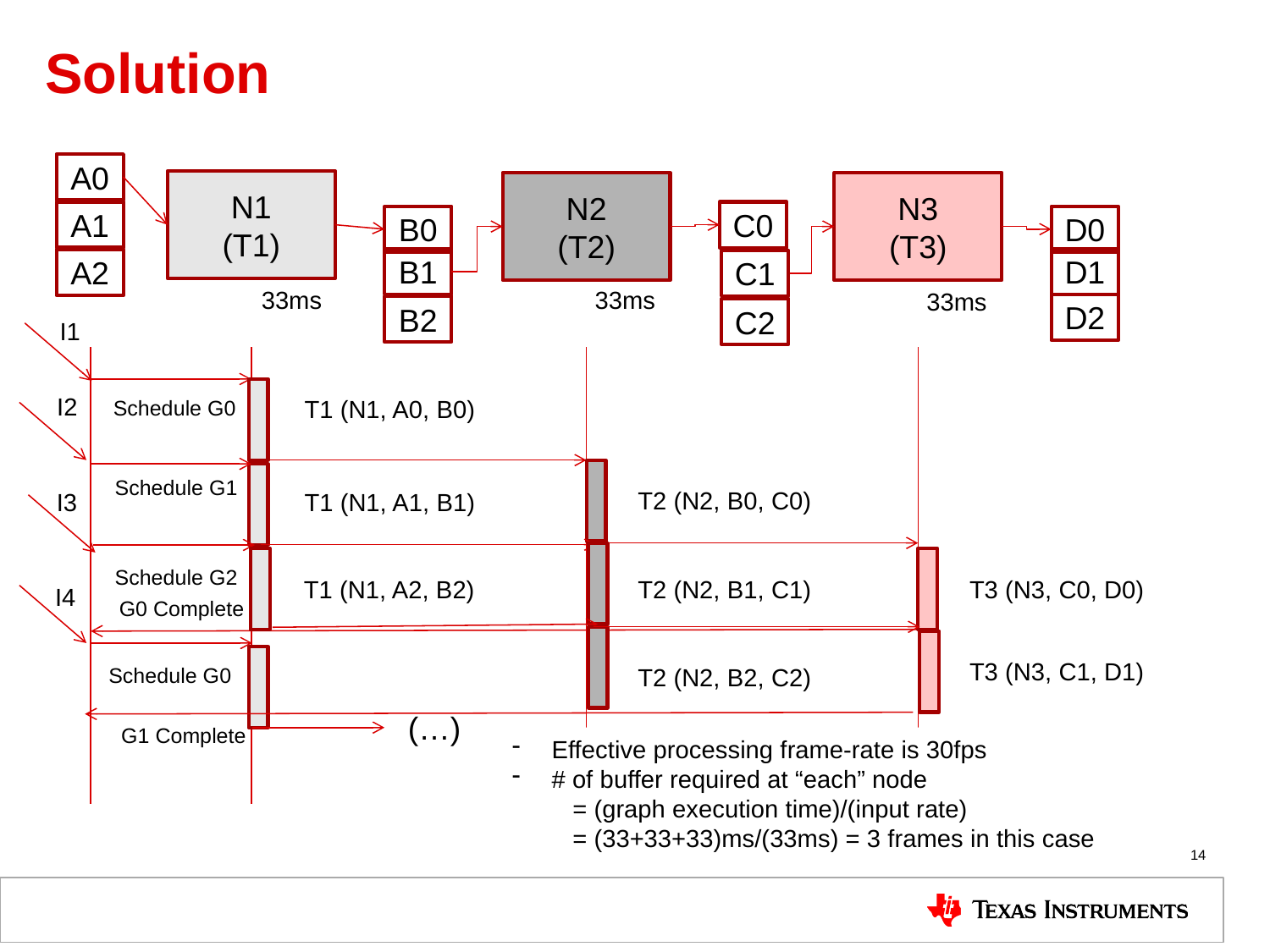

# Solution
A0
N1
(T1)
N2
(T2)
N3
(T3)
A1
C0
B0
D0
B1
D1
A2
C1
33ms
33ms
33ms
D2
B2
C2
I1

I2
T1 (N1, A0, B0)
Schedule G0

Schedule G1
T2 (N2, B0, C0)
I3
T1 (N1, A1, B1)

Schedule G2
T1 (N1, A2, B2)
T2 (N2, B1, C1)
T3 (N3, C0, D0)
I4
G0 Complete

T3 (N3, C1, D1)
T2 (N2, B2, C2)
Schedule G0
(…)
G1 Complete
Effective processing frame-rate is 30fps
# of buffer required at “each” node = (graph execution time)/(input rate) = (33+33+33)ms/(33ms) = 3 frames in this case
14